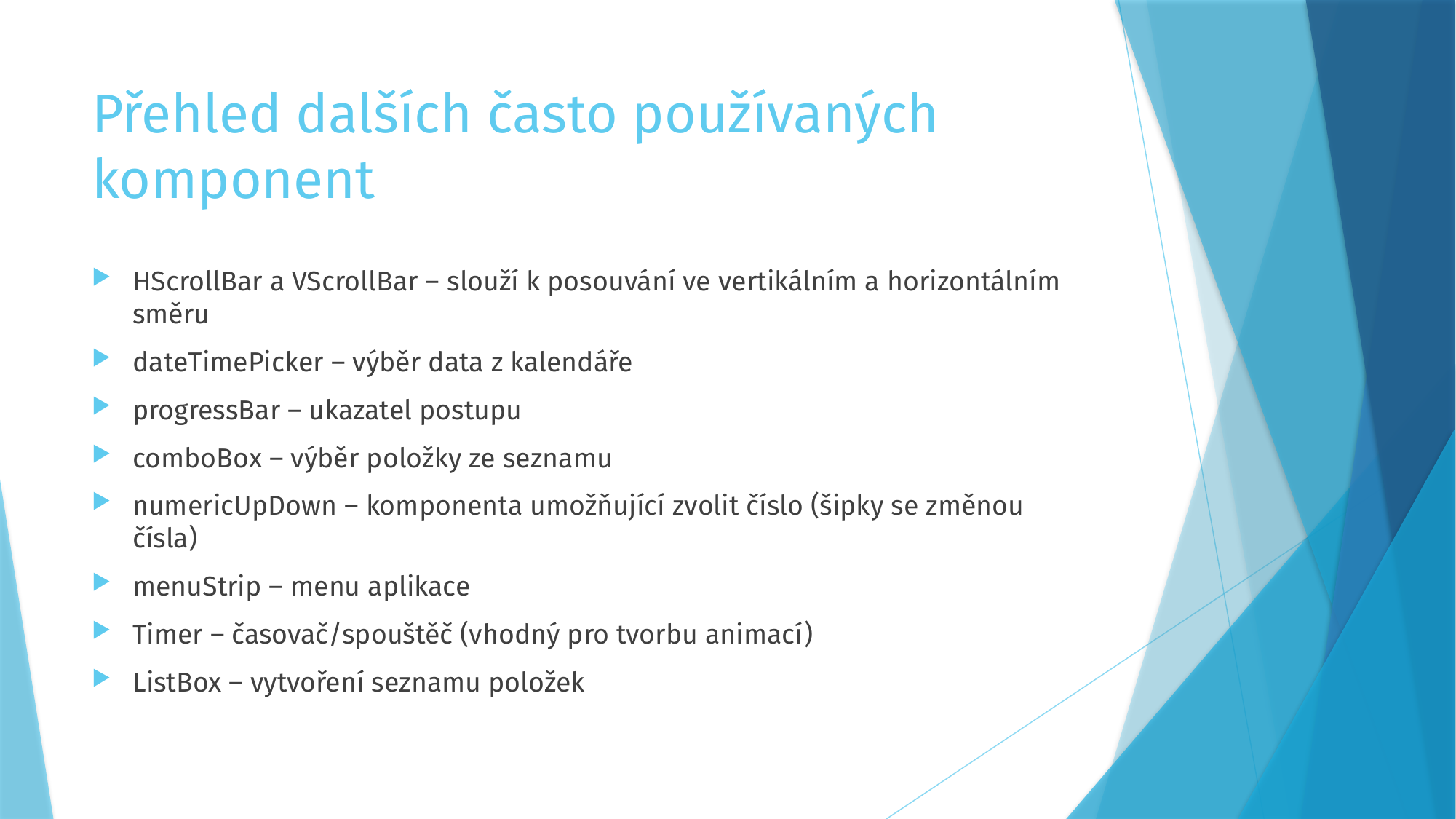

# Přehled dalších často používaných komponent
HScrollBar a VScrollBar – slouží k posouvání ve vertikálním a horizontálním směru
dateTimePicker – výběr data z kalendáře
progressBar – ukazatel postupu
comboBox – výběr položky ze seznamu
numericUpDown – komponenta umožňující zvolit číslo (šipky se změnou čísla)
menuStrip – menu aplikace
Timer – časovač/spouštěč (vhodný pro tvorbu animací)
ListBox – vytvoření seznamu položek